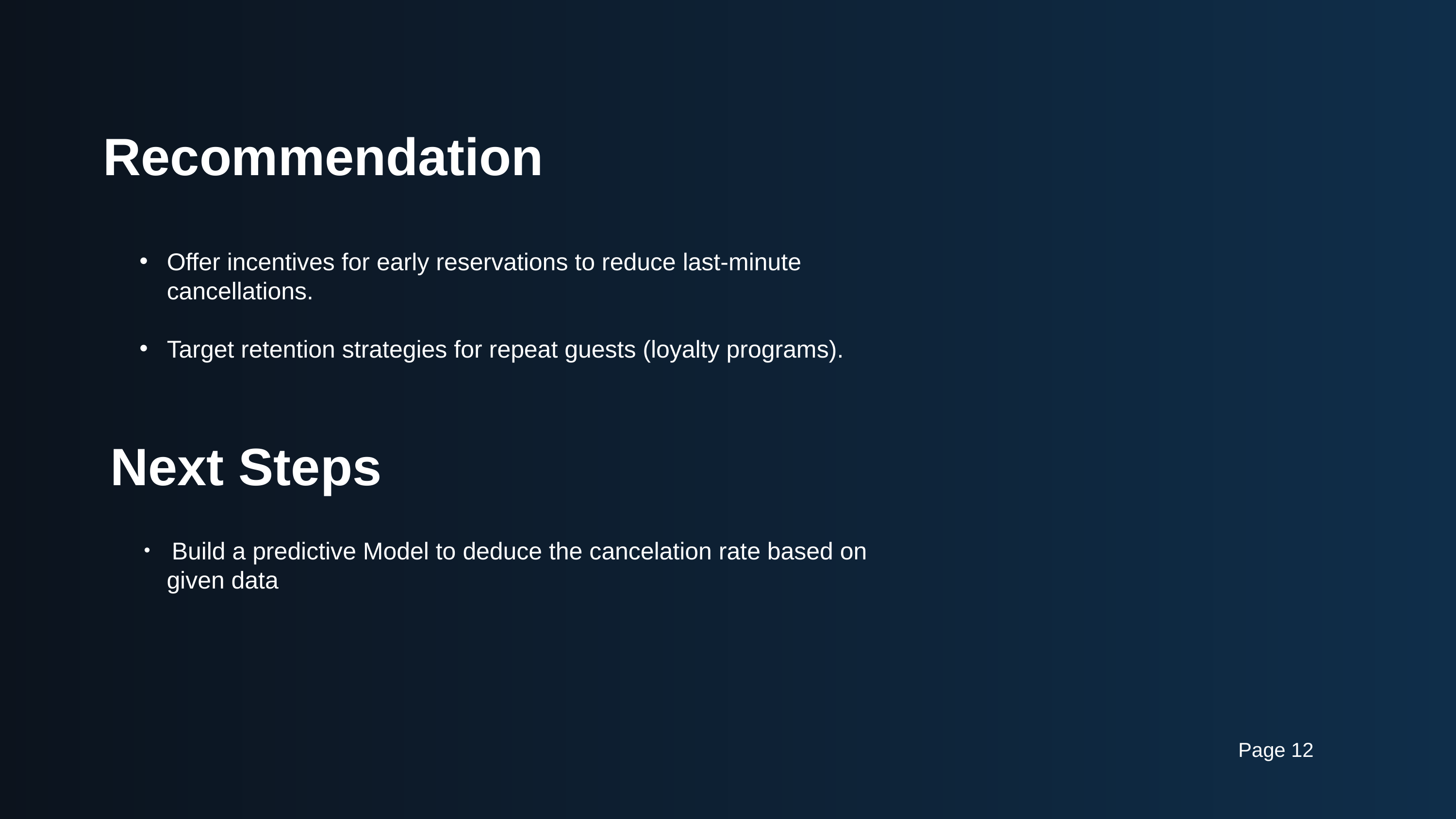

Recommendation

Offer incentives for early reservations to reduce last-minute cancellations.

Target retention strategies for repeat guests (loyalty programs).

Next Steps
 Build a predictive Model to deduce the cancelation rate based on given data
Page 12